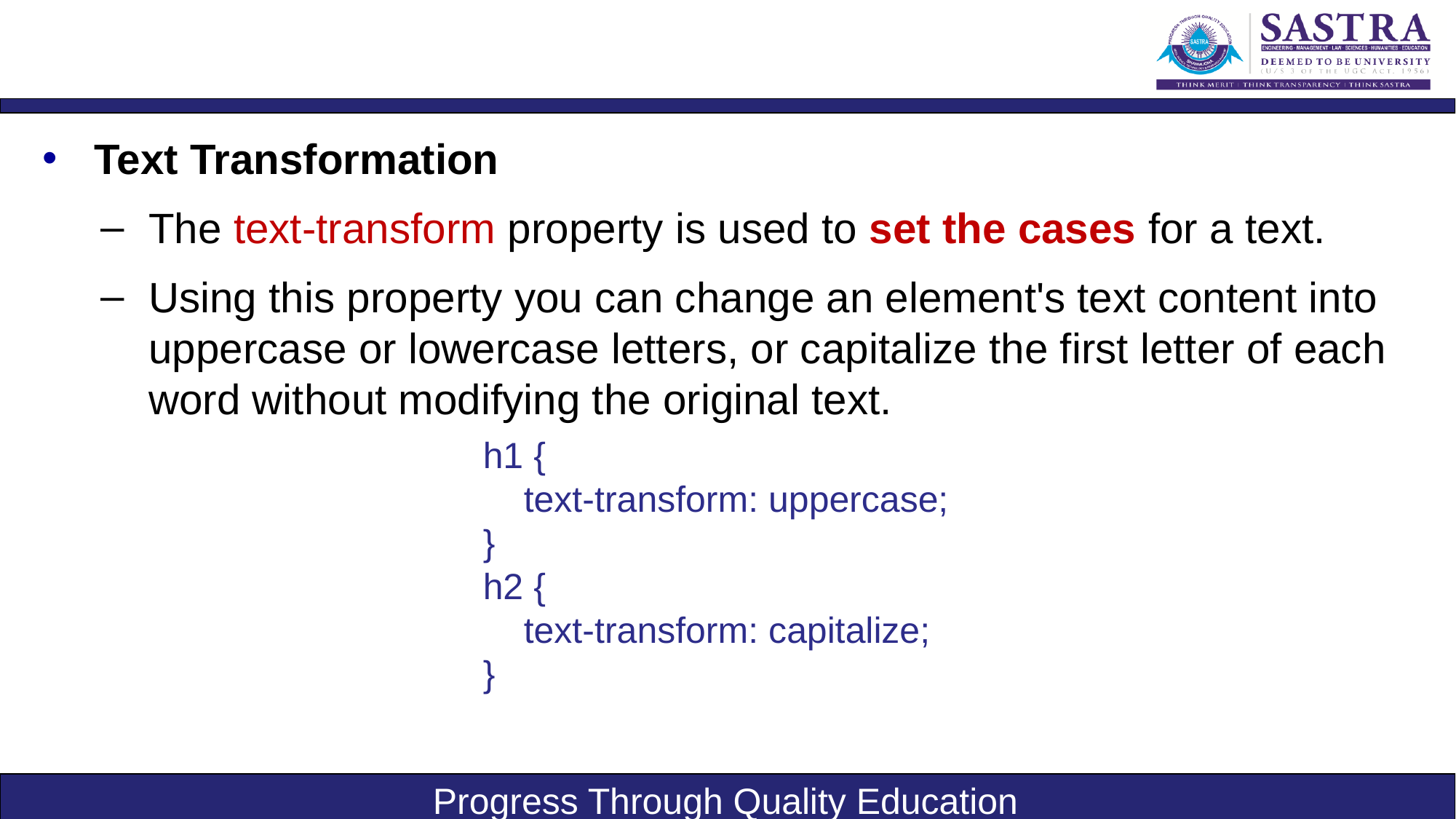

#
Text Transformation
The text-transform property is used to set the cases for a text.
Using this property you can change an element's text content into uppercase or lowercase letters, or capitalize the first letter of each word without modifying the original text.
h1 {
    text-transform: uppercase;
}
h2 {
    text-transform: capitalize;
}